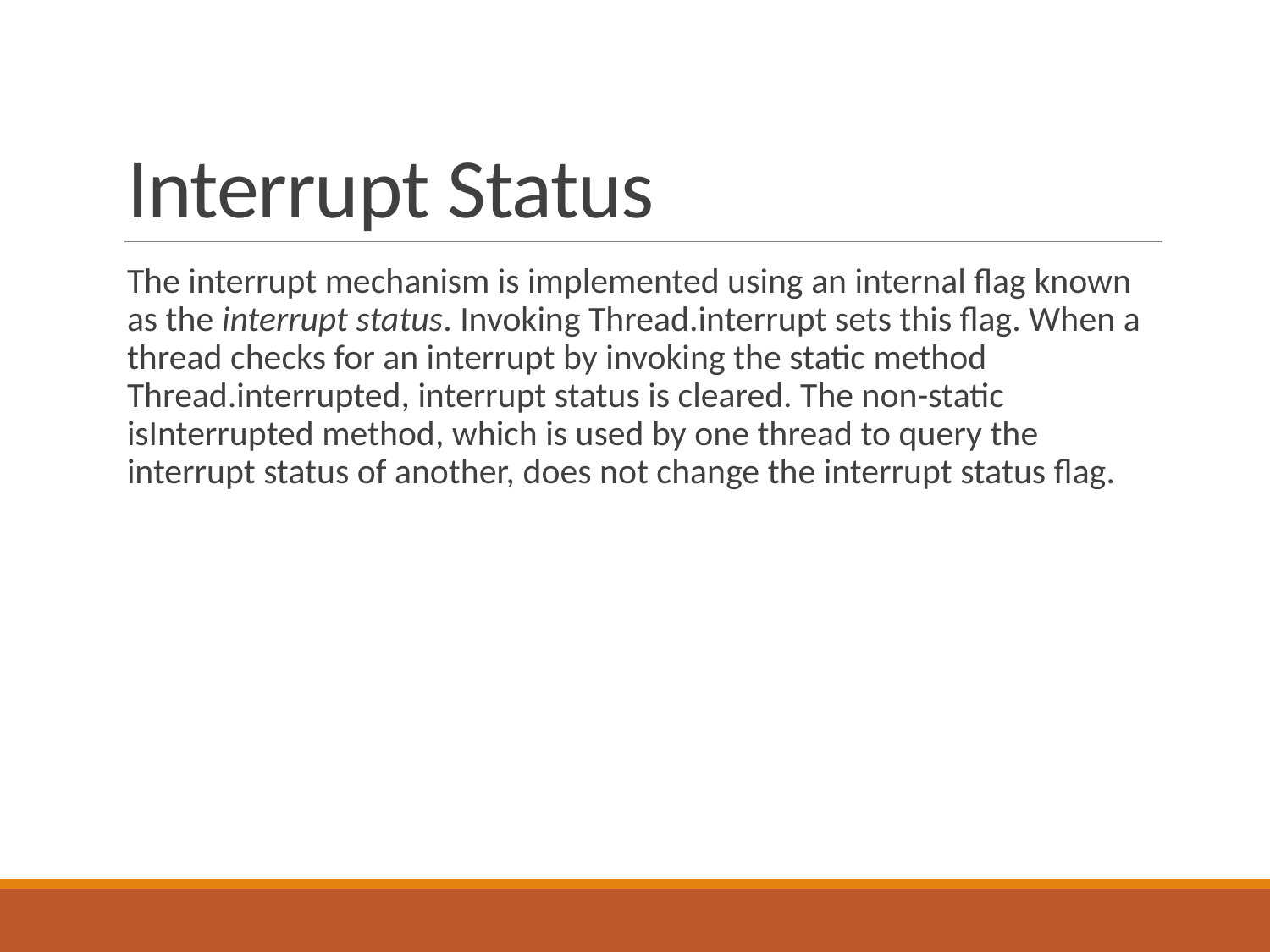

# Interrupt Status
The interrupt mechanism is implemented using an internal flag known as the interrupt status. Invoking Thread.interrupt sets this flag. When a thread checks for an interrupt by invoking the static method Thread.interrupted, interrupt status is cleared. The non-static isInterrupted method, which is used by one thread to query the interrupt status of another, does not change the interrupt status flag.